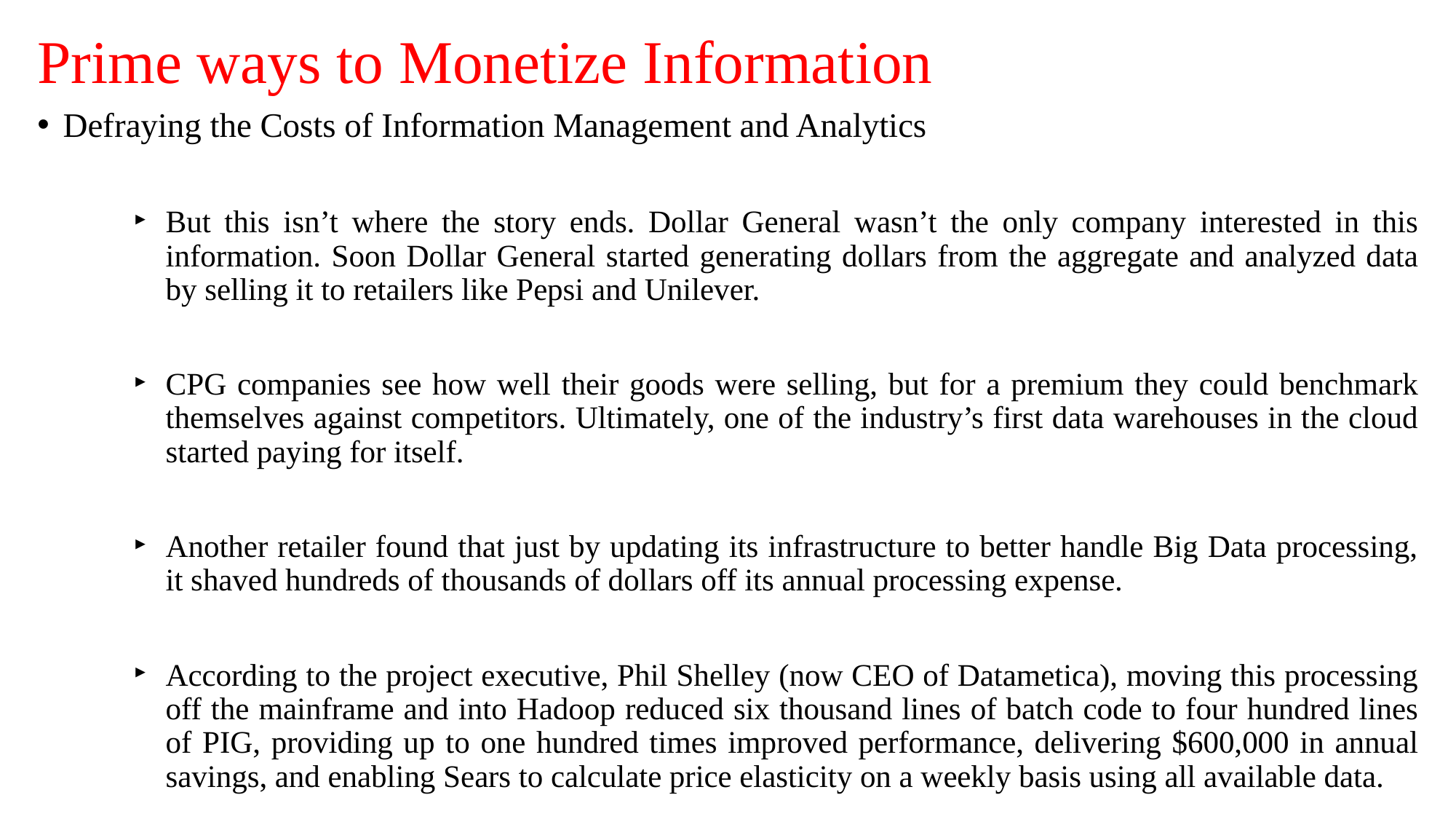

# Prime ways to Monetize Information
Defraying the Costs of Information Management and Analytics

But this isn’t where the story ends. Dollar General wasn’t the only company interested in this information. Soon Dollar General started generating dollars from the aggregate and analyzed data by selling it to retailers like Pepsi and Unilever.

CPG companies see how well their goods were selling, but for a premium they could benchmark themselves against competitors. Ultimately, one of the industry’s first data warehouses in the cloud started paying for itself.

Another retailer found that just by updating its infrastructure to better handle Big Data processing, it shaved hundreds of thousands of dollars off its annual processing expense.

According to the project executive, Phil Shelley (now CEO of Datametica), moving this processing off the mainframe and into Hadoop reduced six thousand lines of batch code to four hundred lines of PIG, providing up to one hundred times improved performance, delivering $600,000 in annual savings, and enabling Sears to calculate price elasticity on a weekly basis using all available data.